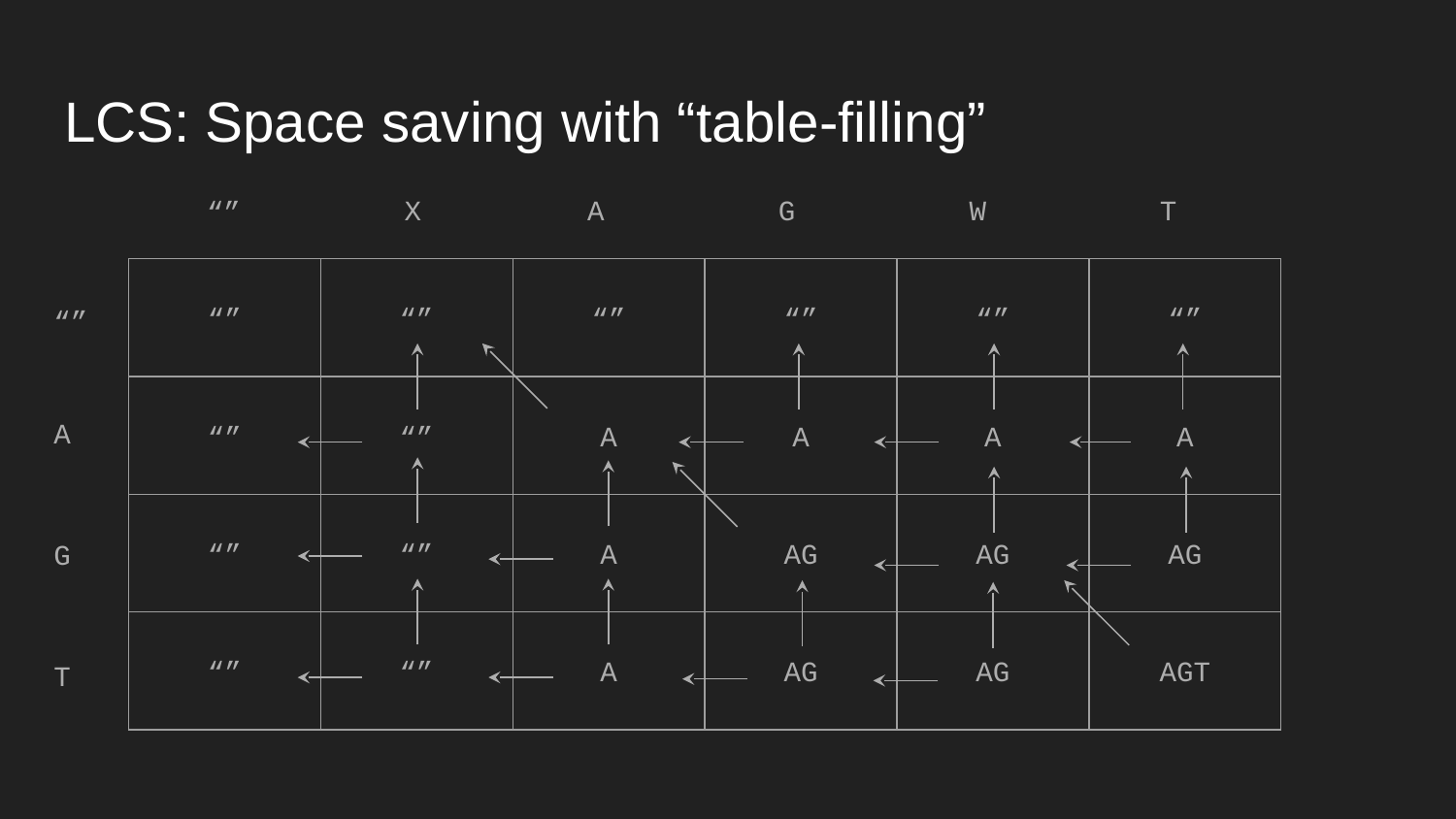

# LCS: Space saving with “table-filling”
X
A
G
W
T
“”
| “” | “” | “” | “” | “” | “” |
| --- | --- | --- | --- | --- | --- |
| “” | “” | A | A | A | A |
| “” | “” | A | AG | AG | AG |
| “” | “” | A | AG | AG | AGT |
“”
A
G
T